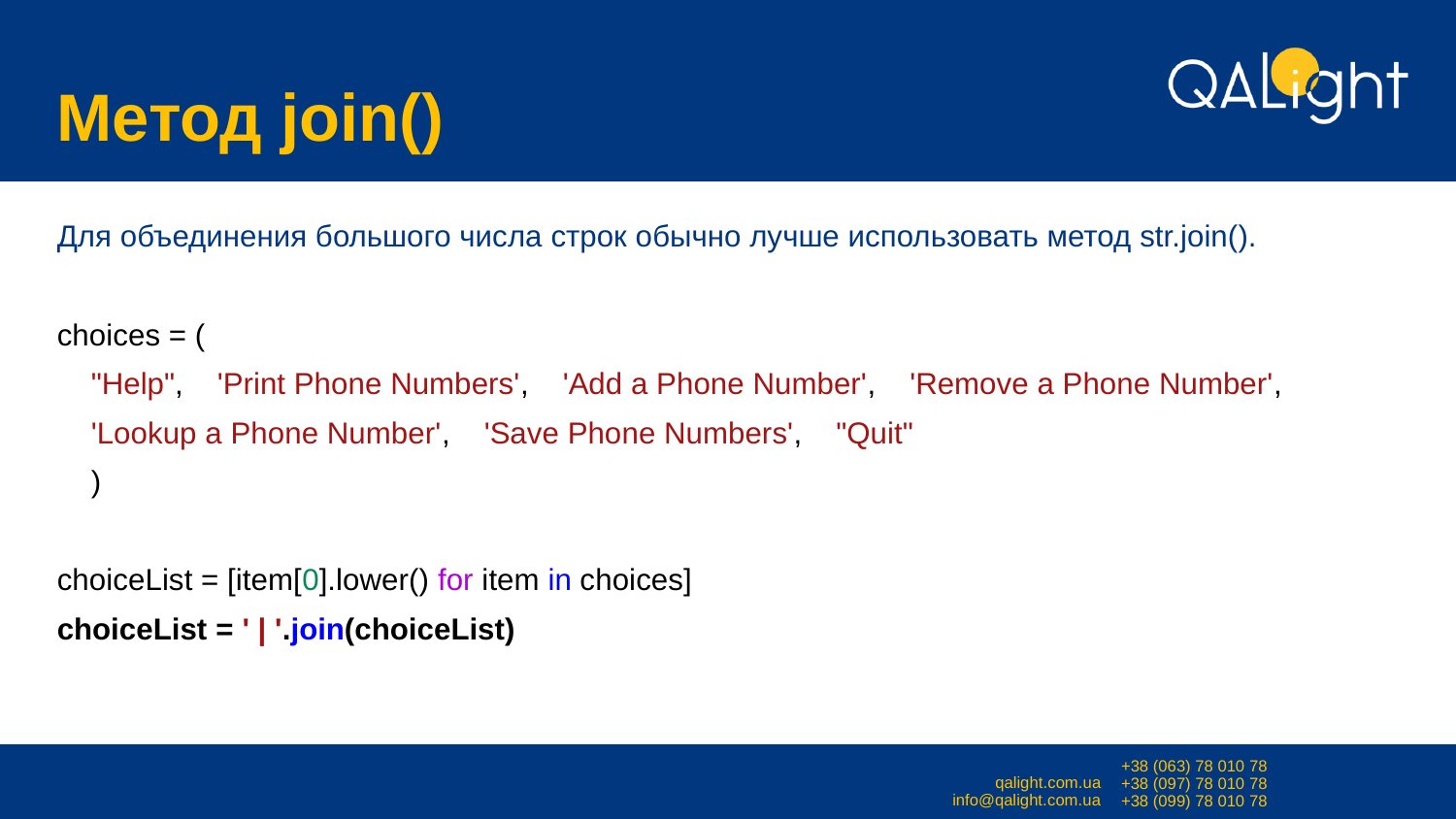

# Метод join()
Для объединения большого числа строк обычно лучше использовать метод str.join().

choices = (
    "Help",    'Print Phone Numbers',    'Add a Phone Number',    'Remove a Phone Number',
    'Lookup a Phone Number',    'Save Phone Numbers',    "Quit"
    )

choiceList = [item[0].lower() for item in choices]
choiceList = ' | '.join(choiceList)